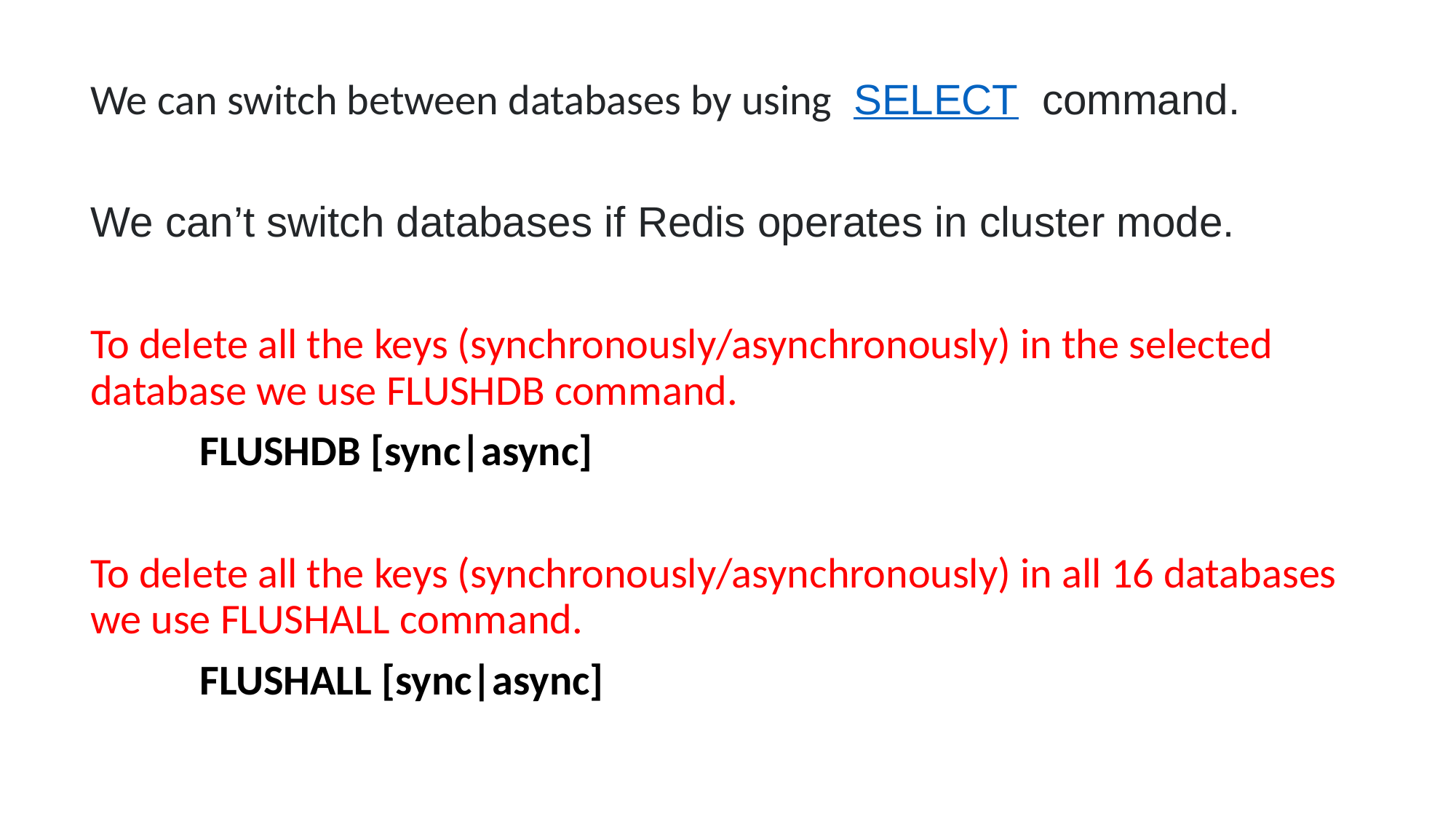

We can switch between databases by using  SELECT  command.

We can’t switch databases if Redis operates in cluster mode.

To delete all the keys (synchronously/asynchronously) in the selected database we use FLUSHDB command.
	FLUSHDB [sync|async]

To delete all the keys (synchronously/asynchronously) in all 16 databases we use FLUSHALL command.
	FLUSHALL [sync|async]